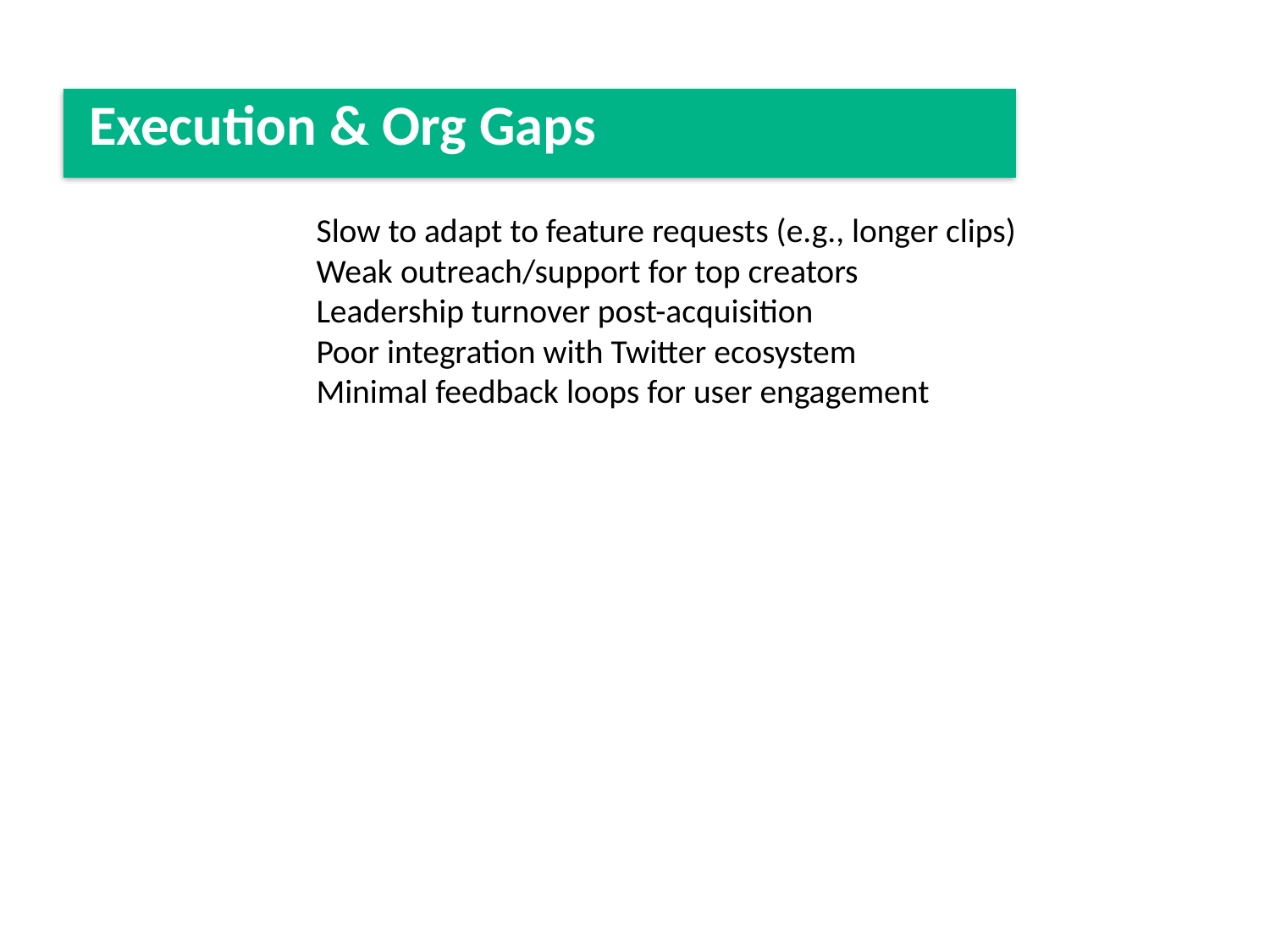

#

Execution & Org Gaps
Slow to adapt to feature requests (e.g., longer clips)
Weak outreach/support for top creators
Leadership turnover post-acquisition
Poor integration with Twitter ecosystem
Minimal feedback loops for user engagement